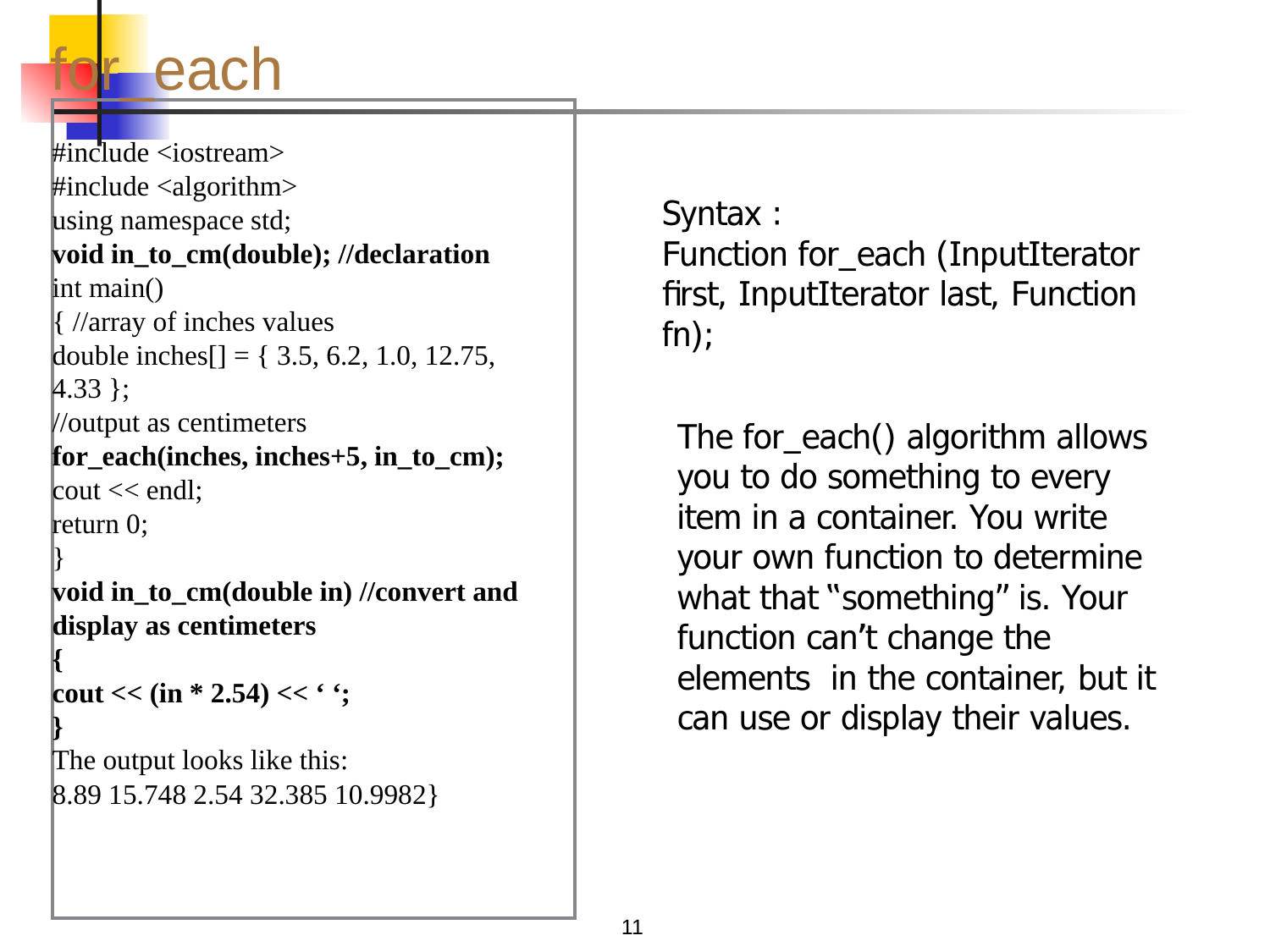

for_each

#include <iostream>
#include <algorithm>
using namespace std;
void in_to_cm(double); //declaration
int main()
{ //array of inches values
double inches[] = { 3.5, 6.2, 1.0, 12.75, 4.33 };
//output as centimeters
for_each(inches, inches+5, in_to_cm);
cout << endl;
return 0;
}
void in_to_cm(double in) //convert and display as centimeters
{
cout << (in * 2.54) << ‘ ‘;
}
The output looks like this:
8.89 15.748 2.54 32.385 10.9982}
Syntax :
Function for_each (InputIterator first, InputIterator last, Function fn);
The for_each() algorithm allows you to do something to every item in a container. You write  your own function to determine what that “something” is. Your function can’t change the elements  in the container, but it can use or display their values.
11